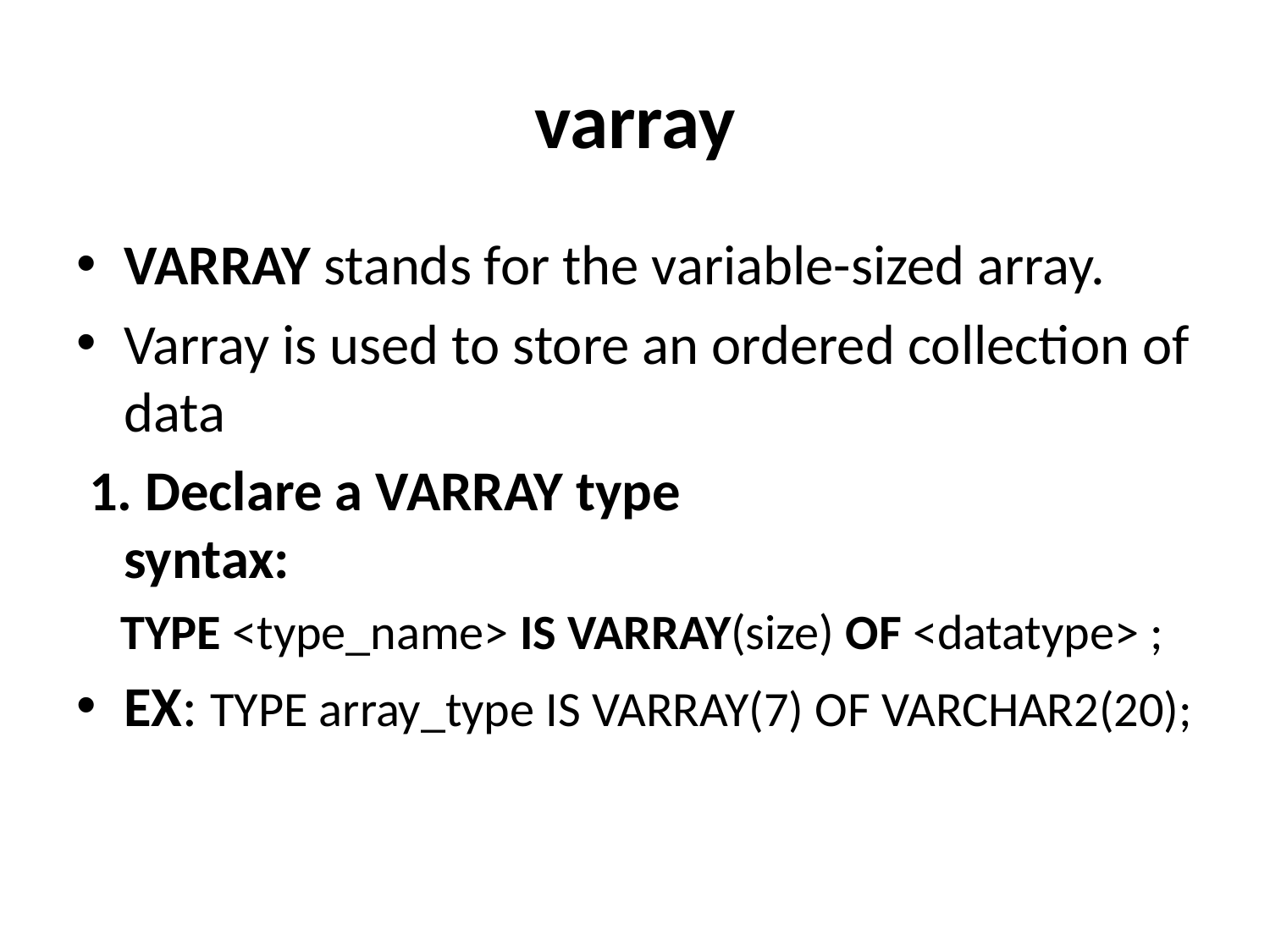

# varray
VARRAY stands for the variable-sized array.
Varray is used to store an ordered collection of data
 1. Declare a VARRAY type
syntax:
    TYPE <type_name> IS VARRAY(size) OF <datatype> ;
EX: TYPE array_type IS VARRAY(7) OF VARCHAR2(20);